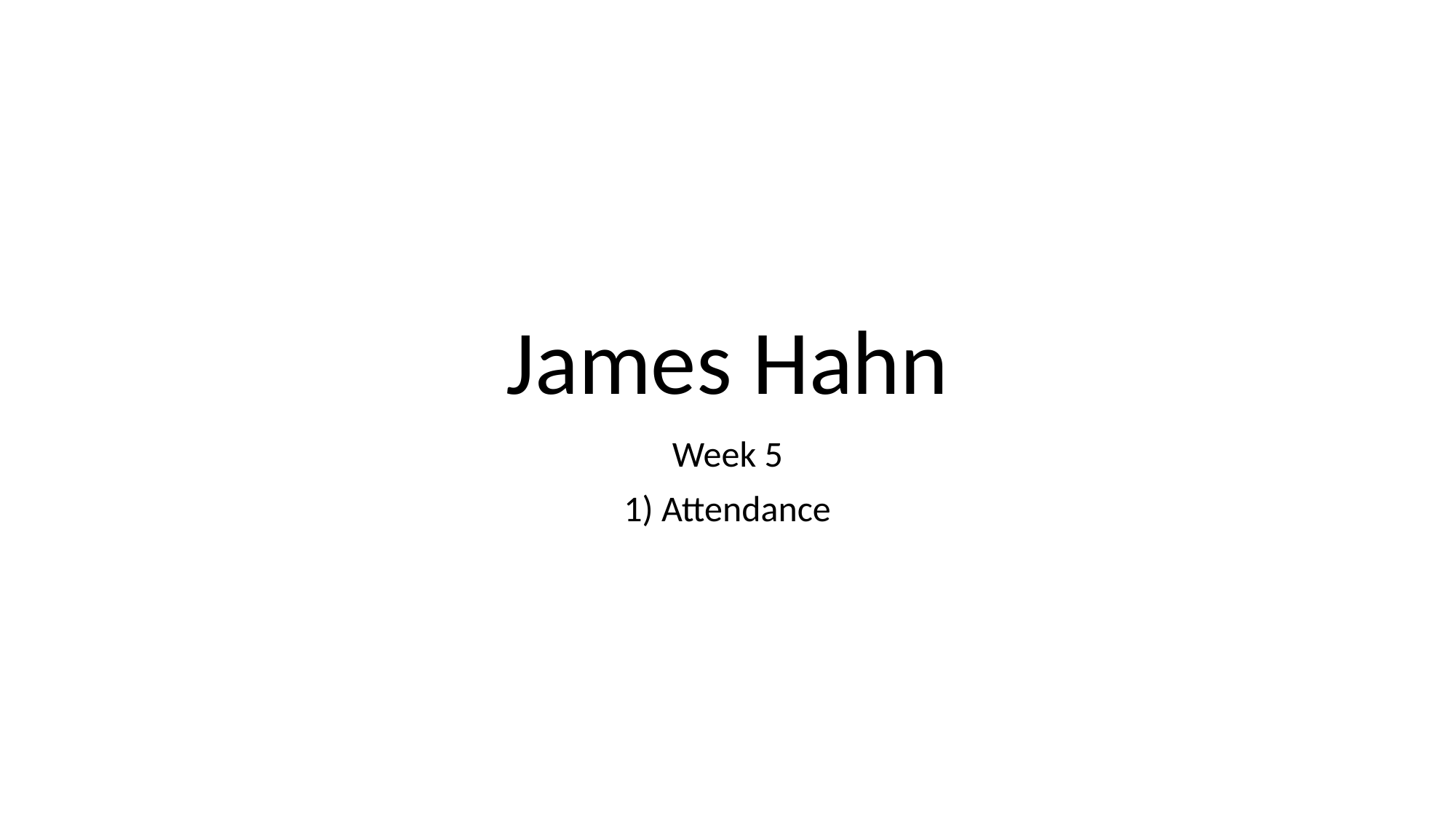

# James Hahn
Week 5
1) Attendance